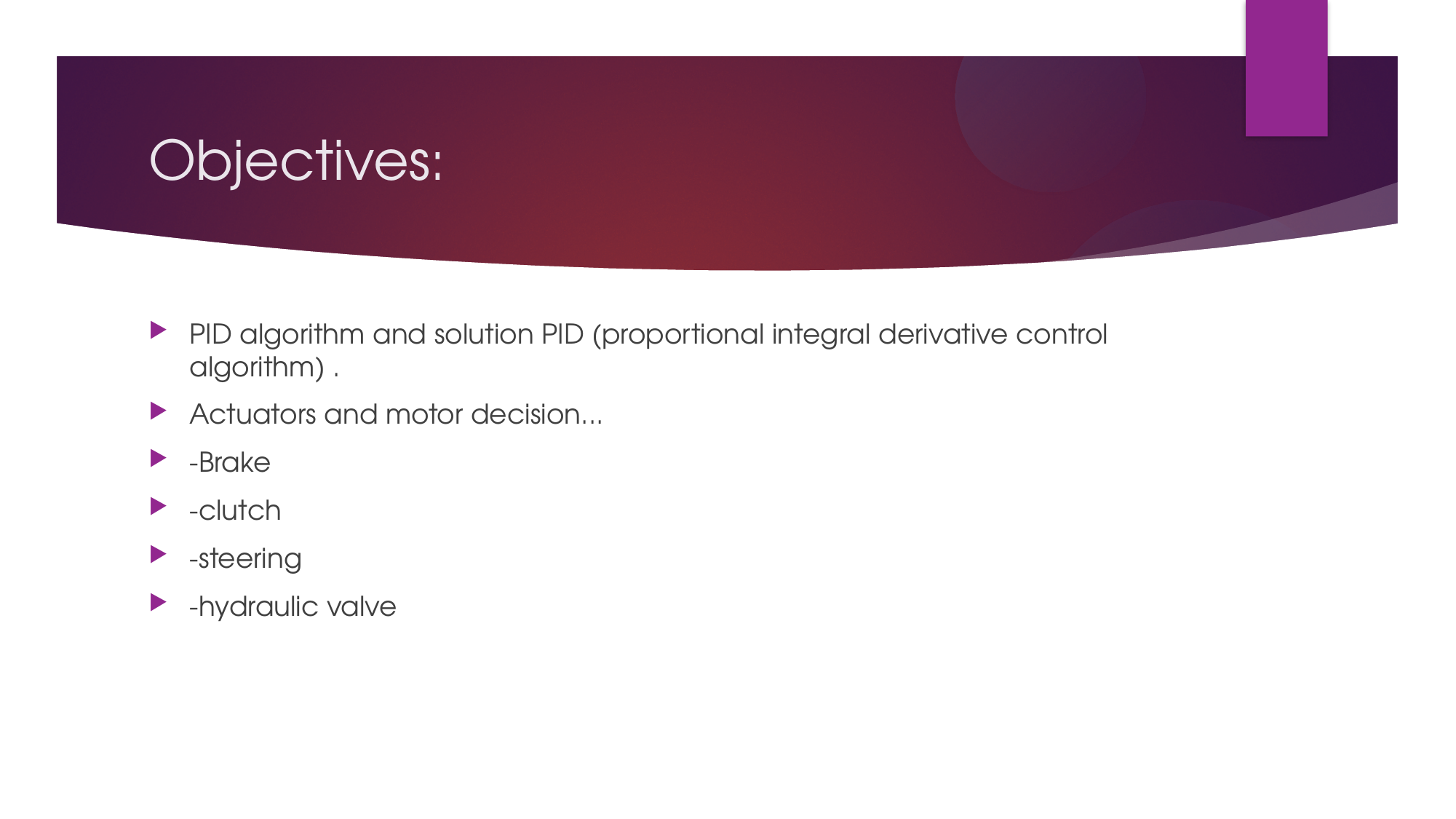

# Objectives:
PID algorithm and solution PID (proportional integral derivative control algorithm) .
Actuators and motor decision...
-Brake
-clutch
-steering
-hydraulic valve